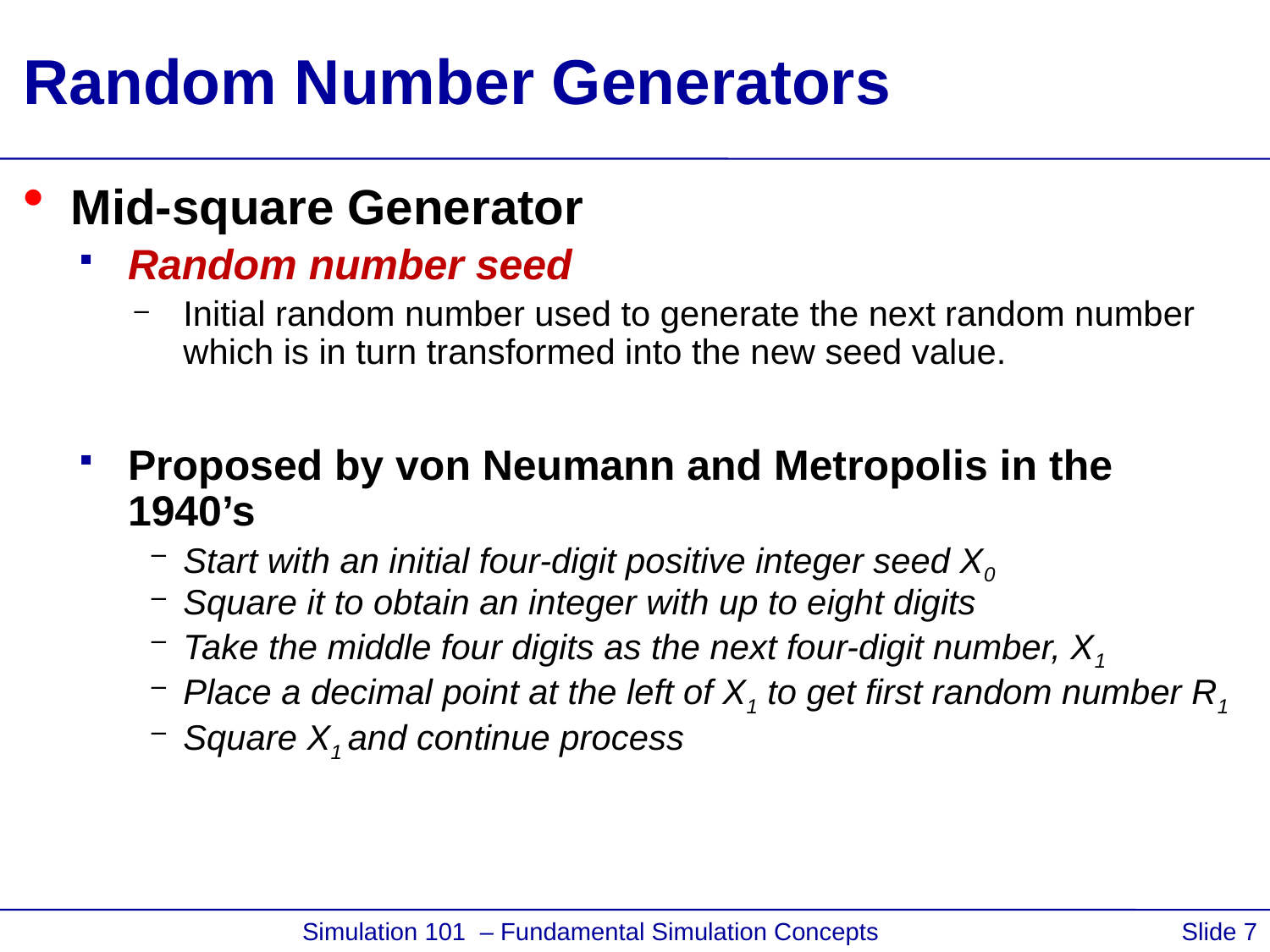

# Random Number Generators
Mid-square Generator
Random number seed
Initial random number used to generate the next random number which is in turn transformed into the new seed value.

Proposed by von Neumann and Metropolis in the 1940’s
Start with an initial four-digit positive integer seed X0
Square it to obtain an integer with up to eight digits
Take the middle four digits as the next four-digit number, X1
Place a decimal point at the left of X1 to get first random number R1
Square X1 and continue process

 Simulation 101  – Fundamental Simulation Concepts
Slide 7